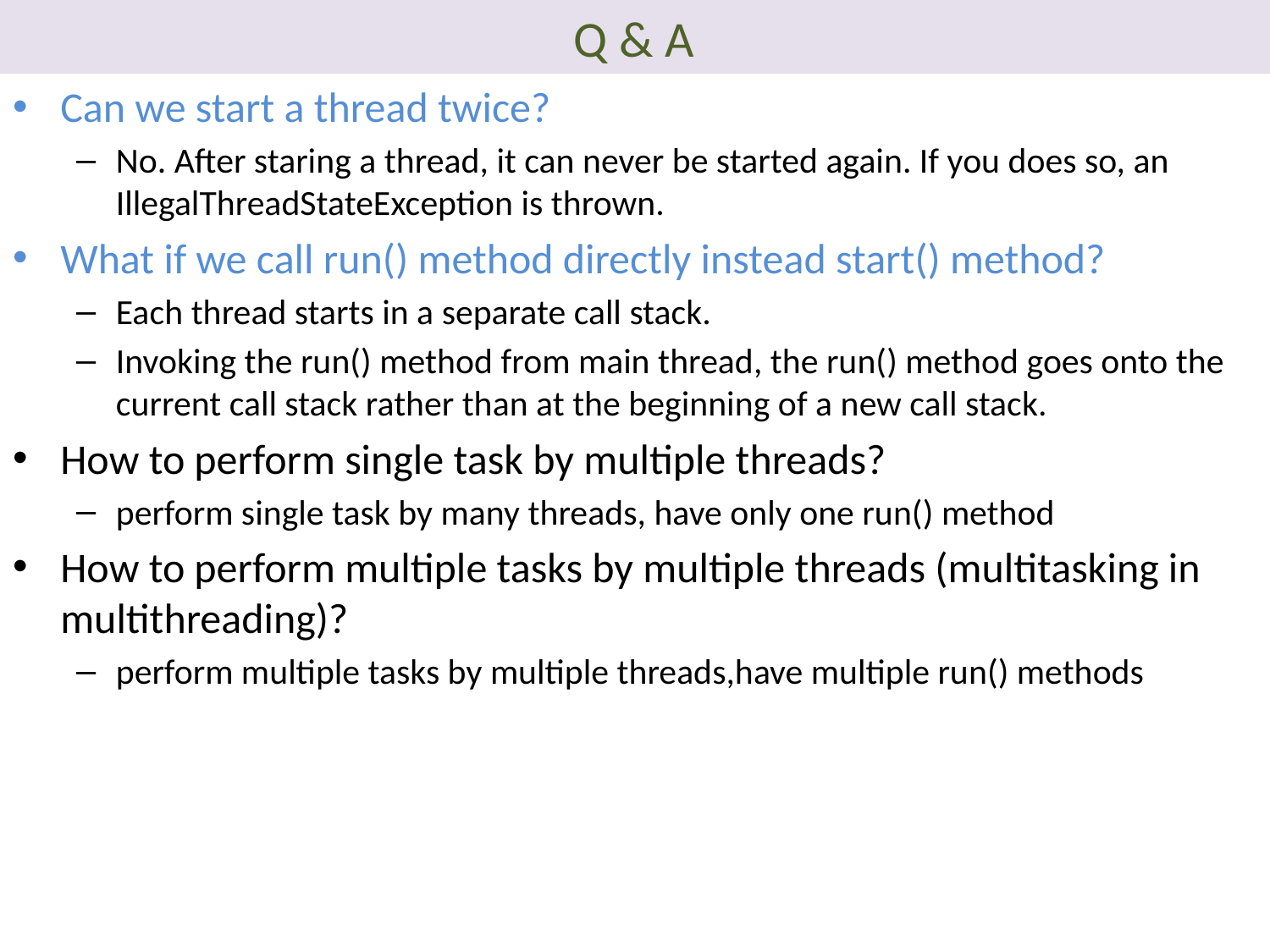

# Q & A
Can we start a thread twice?
No. After staring a thread, it can never be started again. If you does so, an IllegalThreadStateException is thrown.
What if we call run() method directly instead start() method?
Each thread starts in a separate call stack.
Invoking the run() method from main thread, the run() method goes onto the current call stack rather than at the beginning of a new call stack.
How to perform single task by multiple threads?
perform single task by many threads, have only one run() method
How to perform multiple tasks by multiple threads (multitasking in multithreading)?
perform multiple tasks by multiple threads,have multiple run() methods